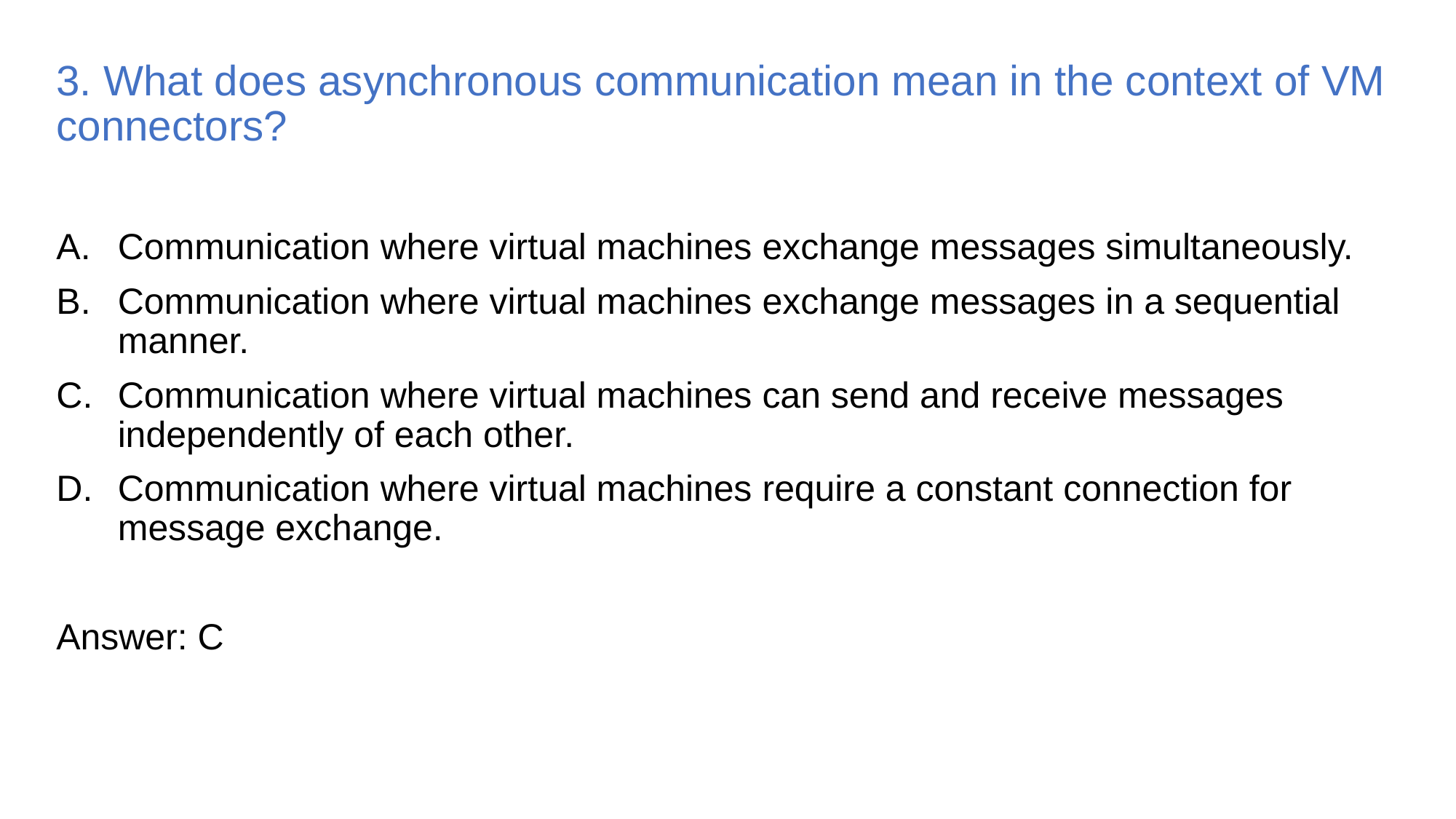

# 3. What does asynchronous communication mean in the context of VM connectors?

Communication where virtual machines exchange messages simultaneously.
Communication where virtual machines exchange messages in a sequential manner.
Communication where virtual machines can send and receive messages independently of each other.
Communication where virtual machines require a constant connection for message exchange.

Answer: C